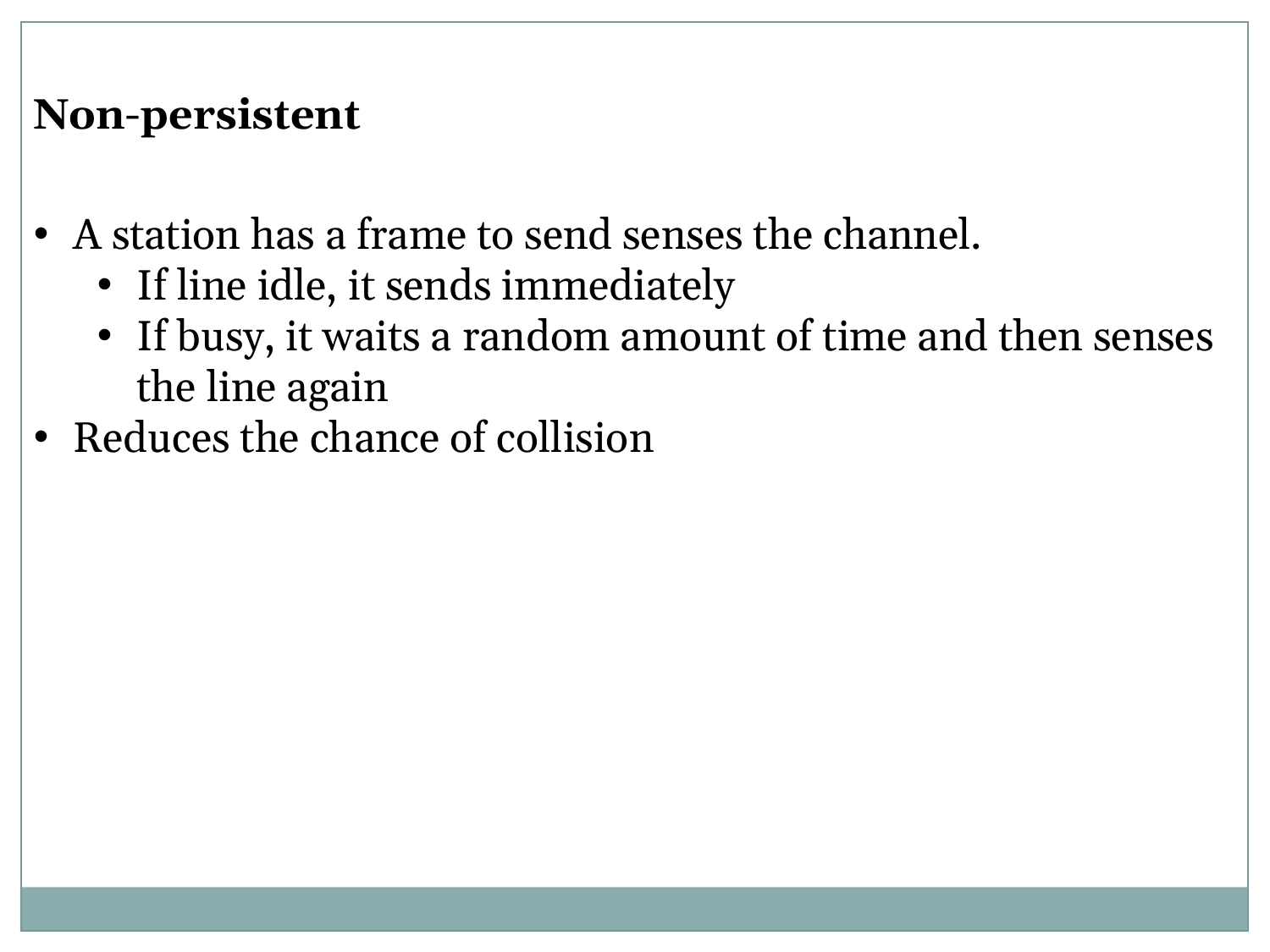

Non-persistent
A station has a frame to send senses the channel.
If line idle, it sends immediately
If busy, it waits a random amount of time and then senses the line again
Reduces the chance of collision